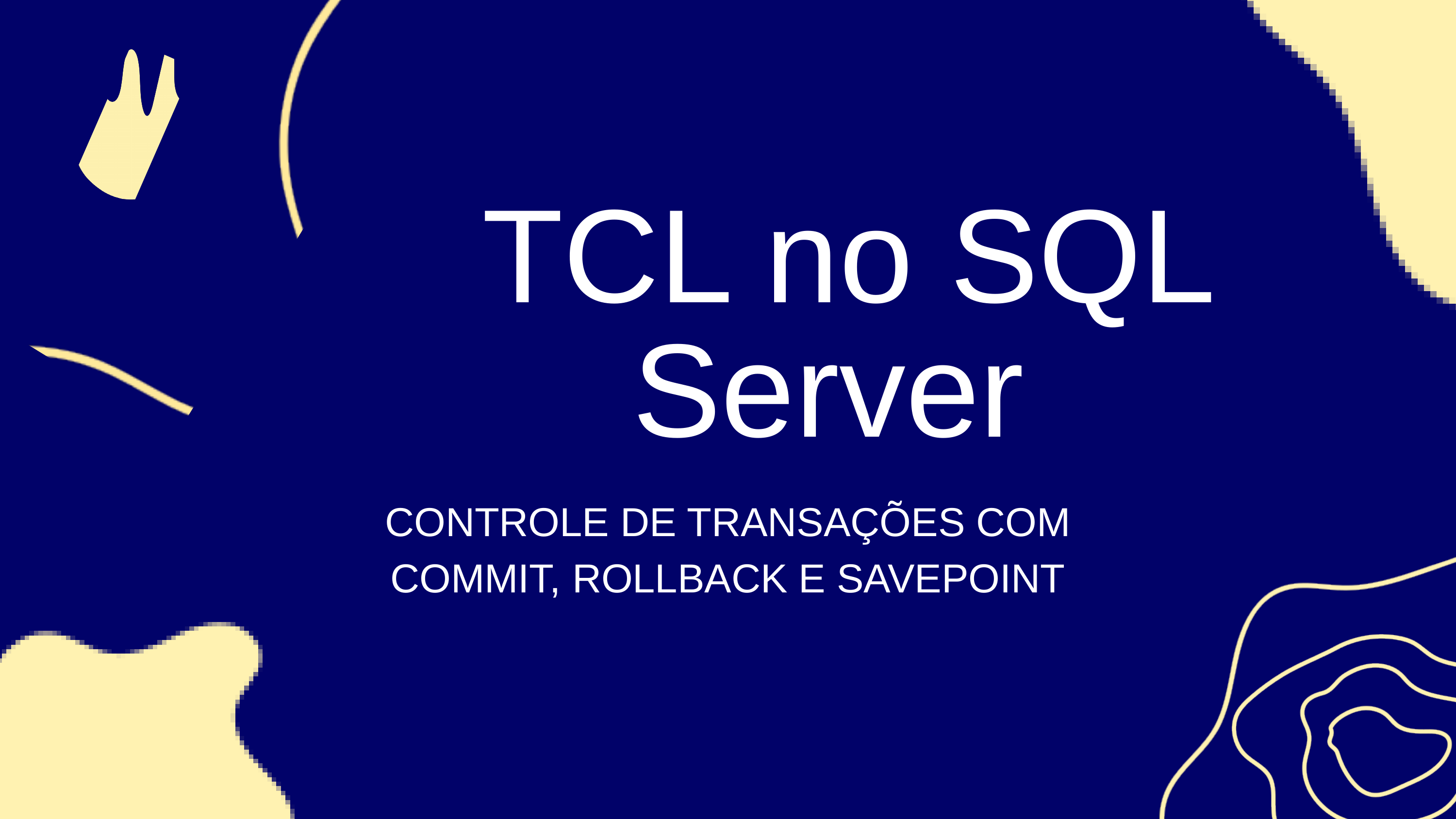

TCL no SQL Server
CONTROLE DE TRANSAÇÕES COM COMMIT, ROLLBACK E SAVEPOINT